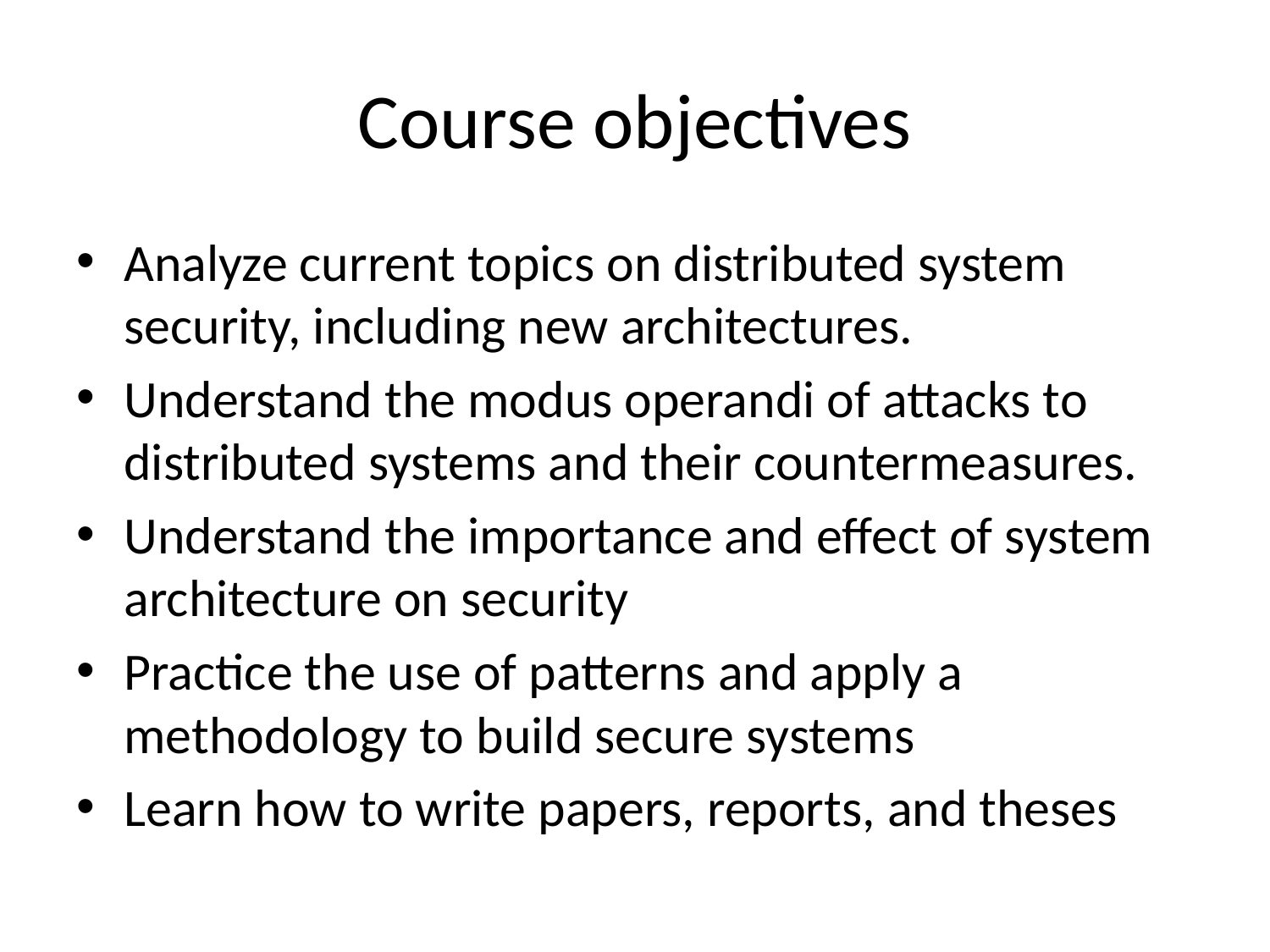

# Course objectives
Analyze current topics on distributed system security, including new architectures.
Understand the modus operandi of attacks to distributed systems and their countermeasures.
Understand the importance and effect of system architecture on security
Practice the use of patterns and apply a methodology to build secure systems
Learn how to write papers, reports, and theses